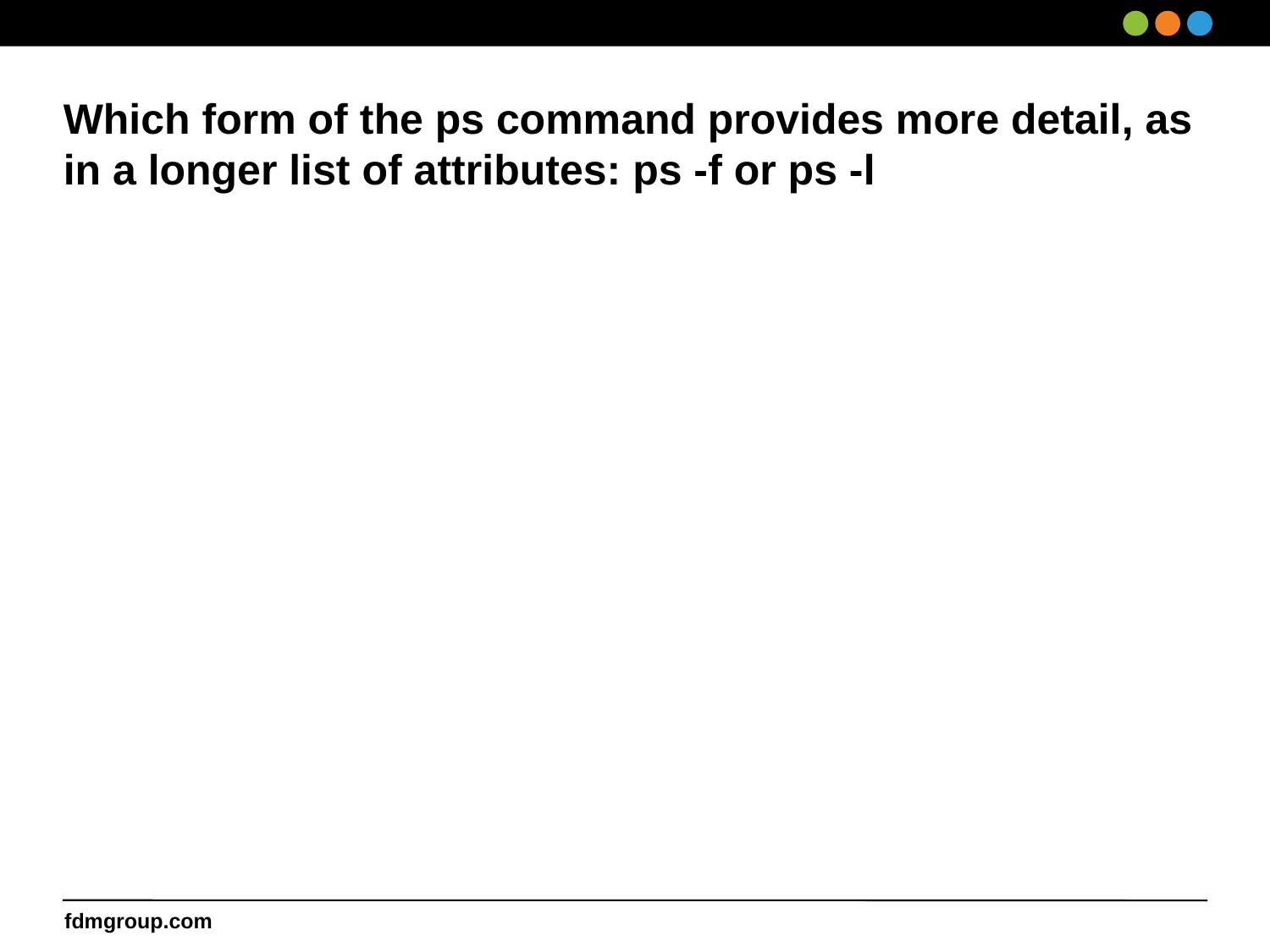

# Which form of the ps command provides more detail, as in a longer list of attributes: ps -f or ps -l